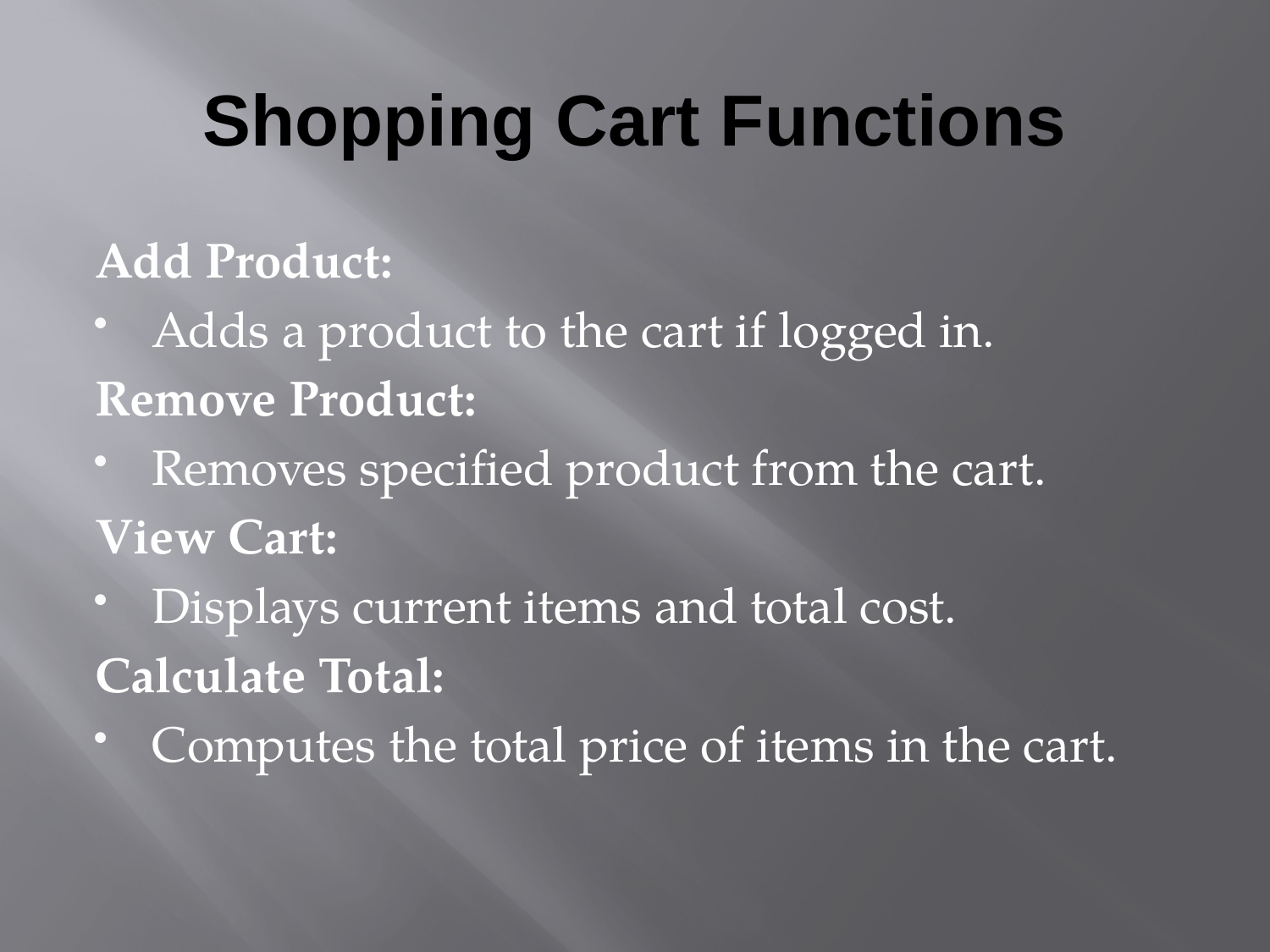

# Shopping Cart Functions
Add Product:
Adds a product to the cart if logged in.
Remove Product:
Removes specified product from the cart.
View Cart:
Displays current items and total cost.
Calculate Total:
Computes the total price of items in the cart.